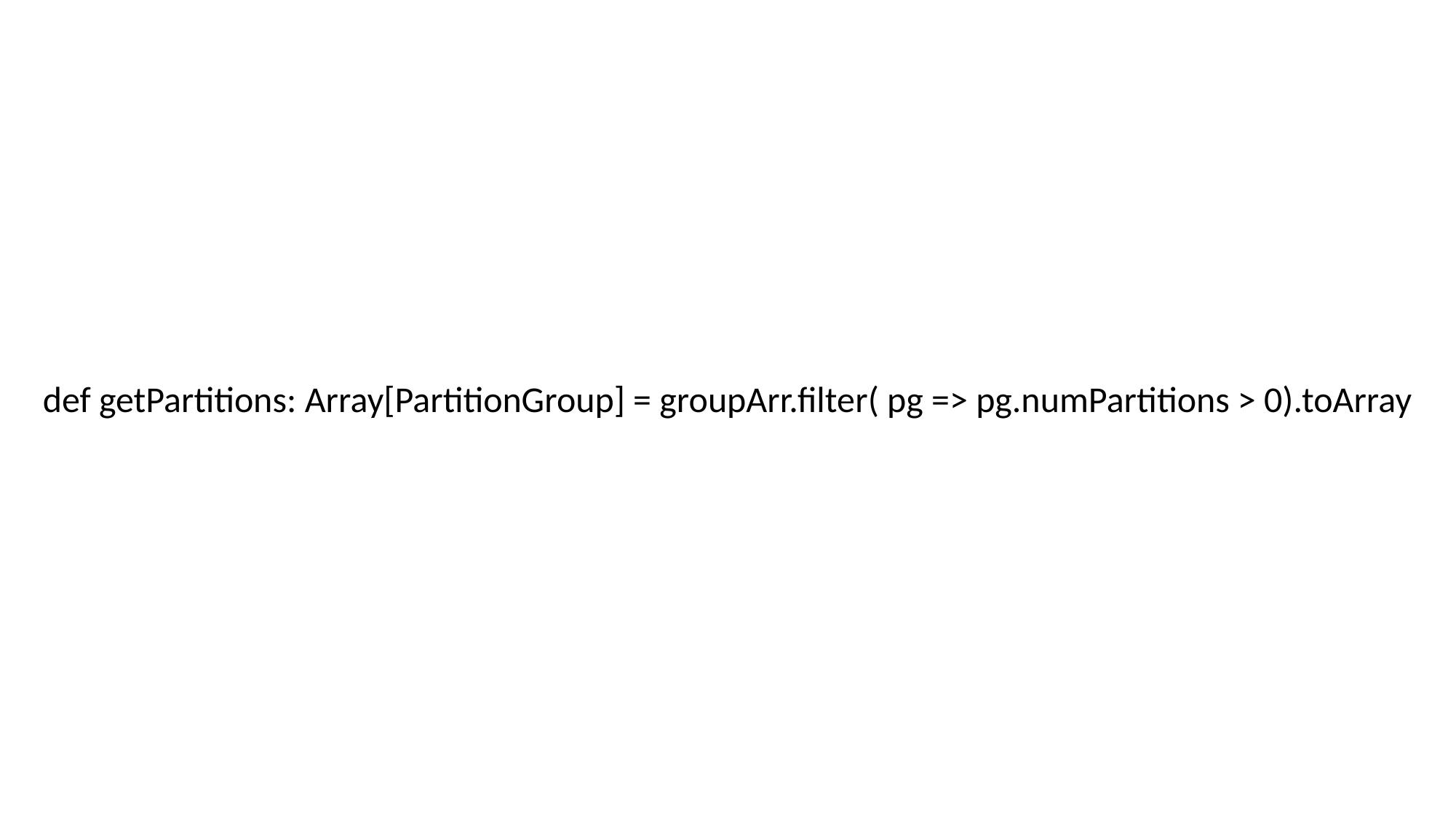

def getPartitions: Array[PartitionGroup] = groupArr.filter( pg => pg.numPartitions > 0).toArray